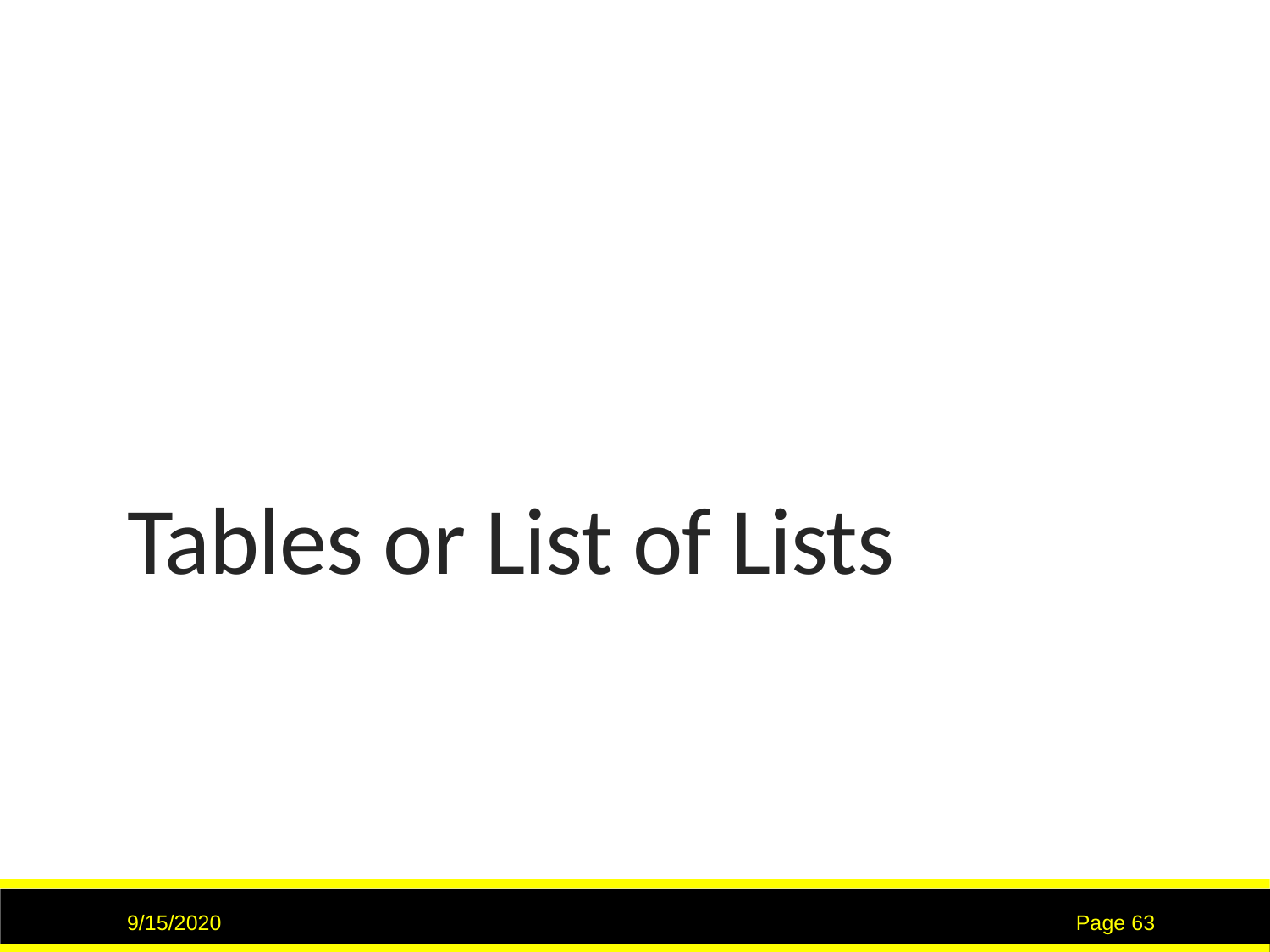

# Tables or List of Lists
9/15/2020
Page 63